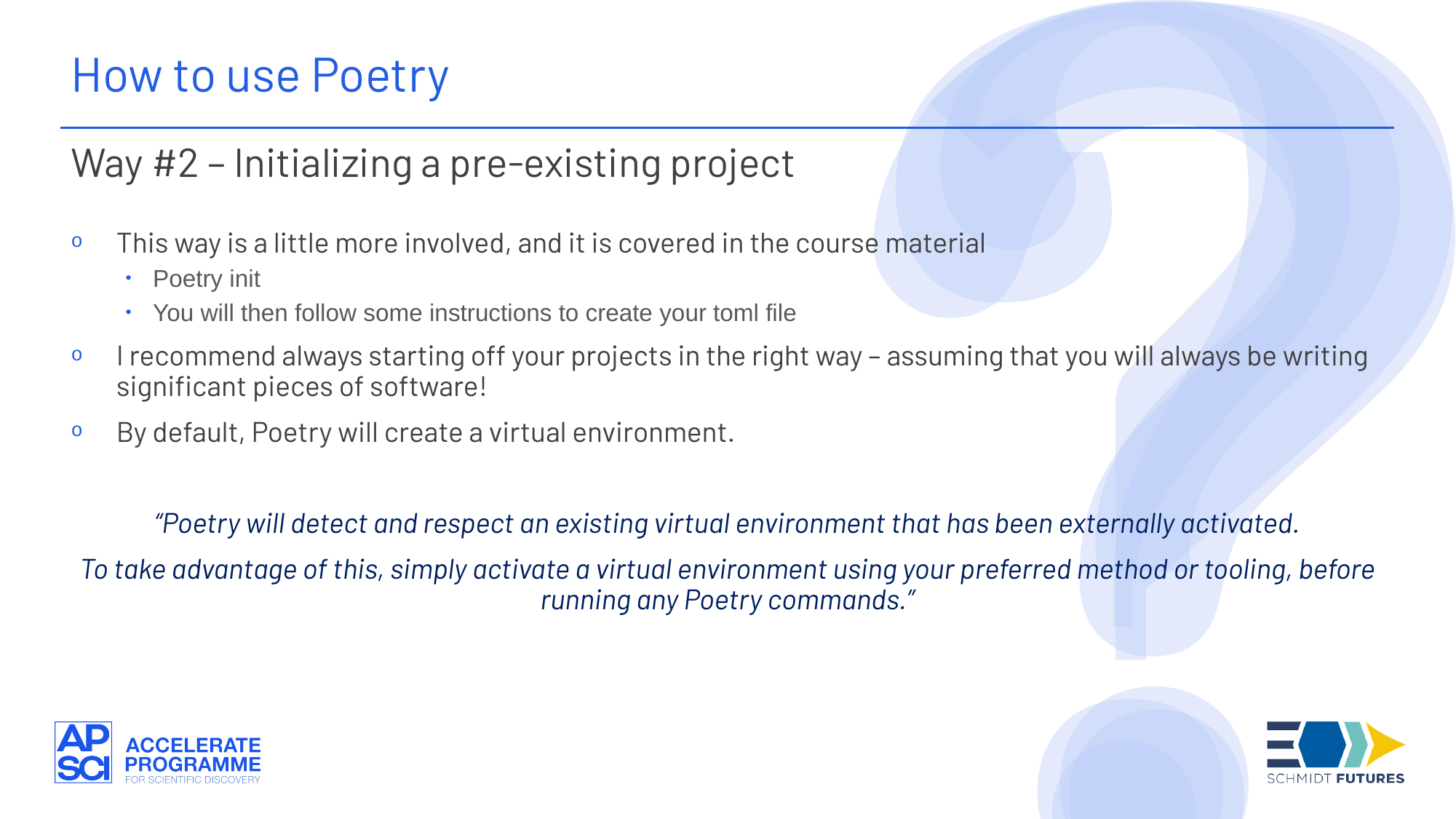

How to use Poetry
Way #2 – Initializing a pre-existing project
This way is a little more involved, and it is covered in the course material
Poetry init
You will then follow some instructions to create your toml file
I recommend always starting off your projects in the right way – assuming that you will always be writing significant pieces of software!
By default, Poetry will create a virtual environment.

“Poetry will detect and respect an existing virtual environment that has been externally activated.
To take advantage of this, simply activate a virtual environment using your preferred method or tooling, before running any Poetry commands.”